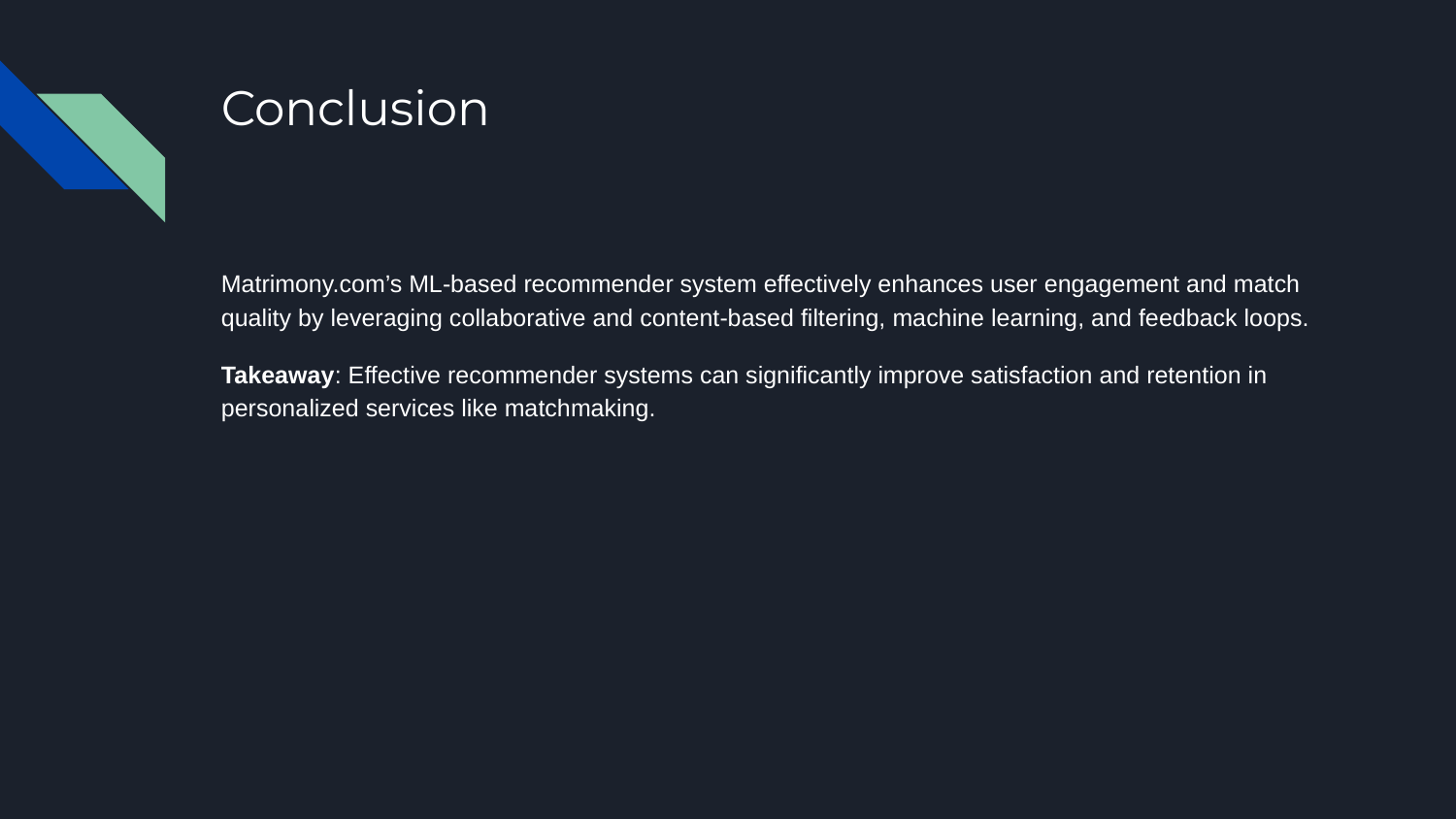

# Conclusion
Matrimony.com’s ML-based recommender system effectively enhances user engagement and match quality by leveraging collaborative and content-based filtering, machine learning, and feedback loops.
Takeaway: Effective recommender systems can significantly improve satisfaction and retention in personalized services like matchmaking.